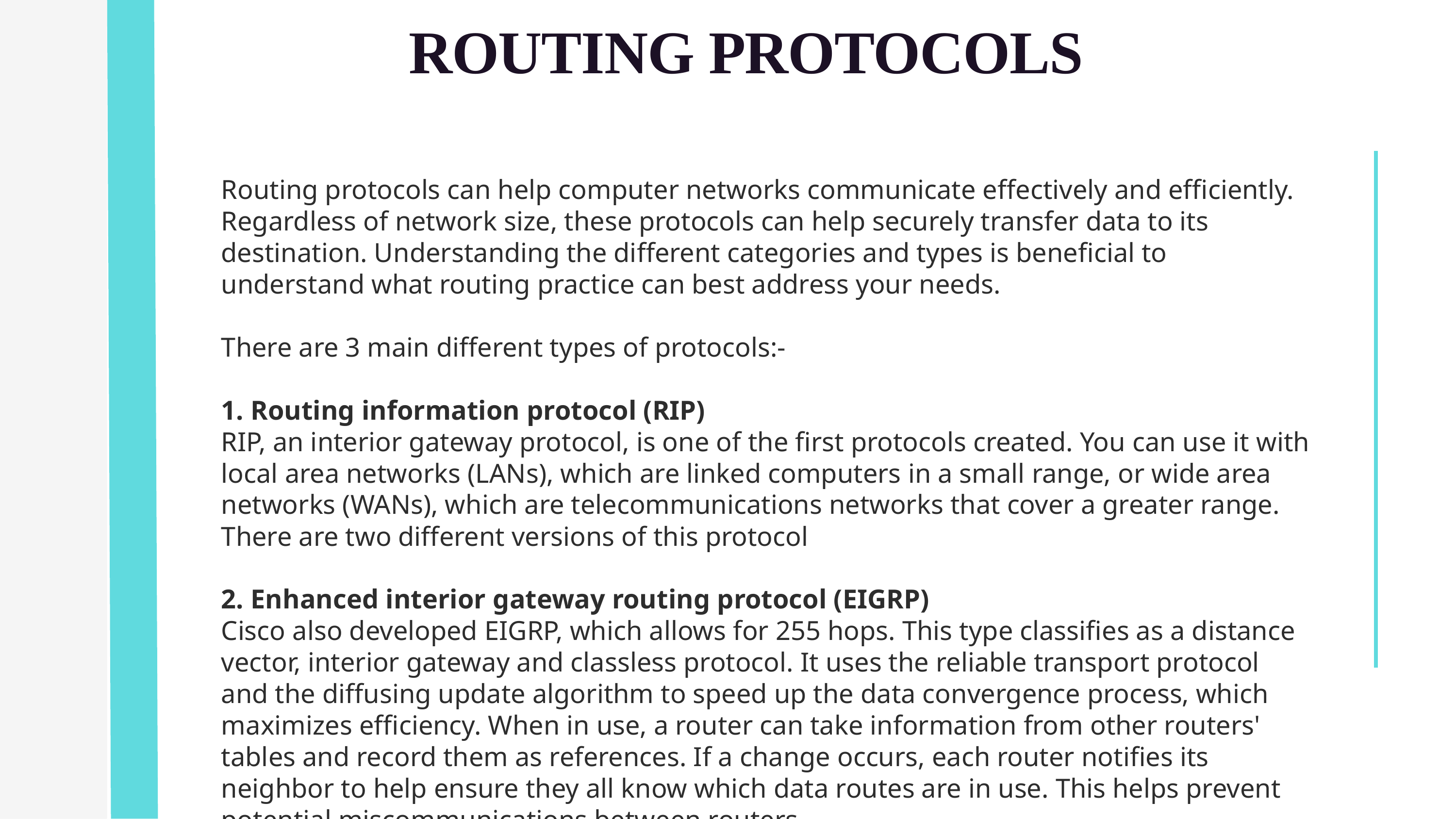

# ROUTING PROTOCOLS

Routing protocols can help computer networks communicate effectively and efficiently. Regardless of network size, these protocols can help securely transfer data to its destination. Understanding the different categories and types is beneficial to understand what routing practice can best address your needs.

There are 3 main different types of protocols:-

1. Routing information protocol (RIP)
RIP, an interior gateway protocol, is one of the first protocols created. You can use it with local area networks (LANs), which are linked computers in a small range, or wide area networks (WANs), which are telecommunications networks that cover a greater range. There are two different versions of this protocol

2. Enhanced interior gateway routing protocol (EIGRP)
Cisco also developed EIGRP, which allows for 255 hops. This type classifies as a distance vector, interior gateway and classless protocol. It uses the reliable transport protocol and the diffusing update algorithm to speed up the data convergence process, which maximizes efficiency. When in use, a router can take information from other routers' tables and record them as references. If a change occurs, each router notifies its neighbor to help ensure they all know which data routes are in use. This helps prevent potential miscommunications between routers.